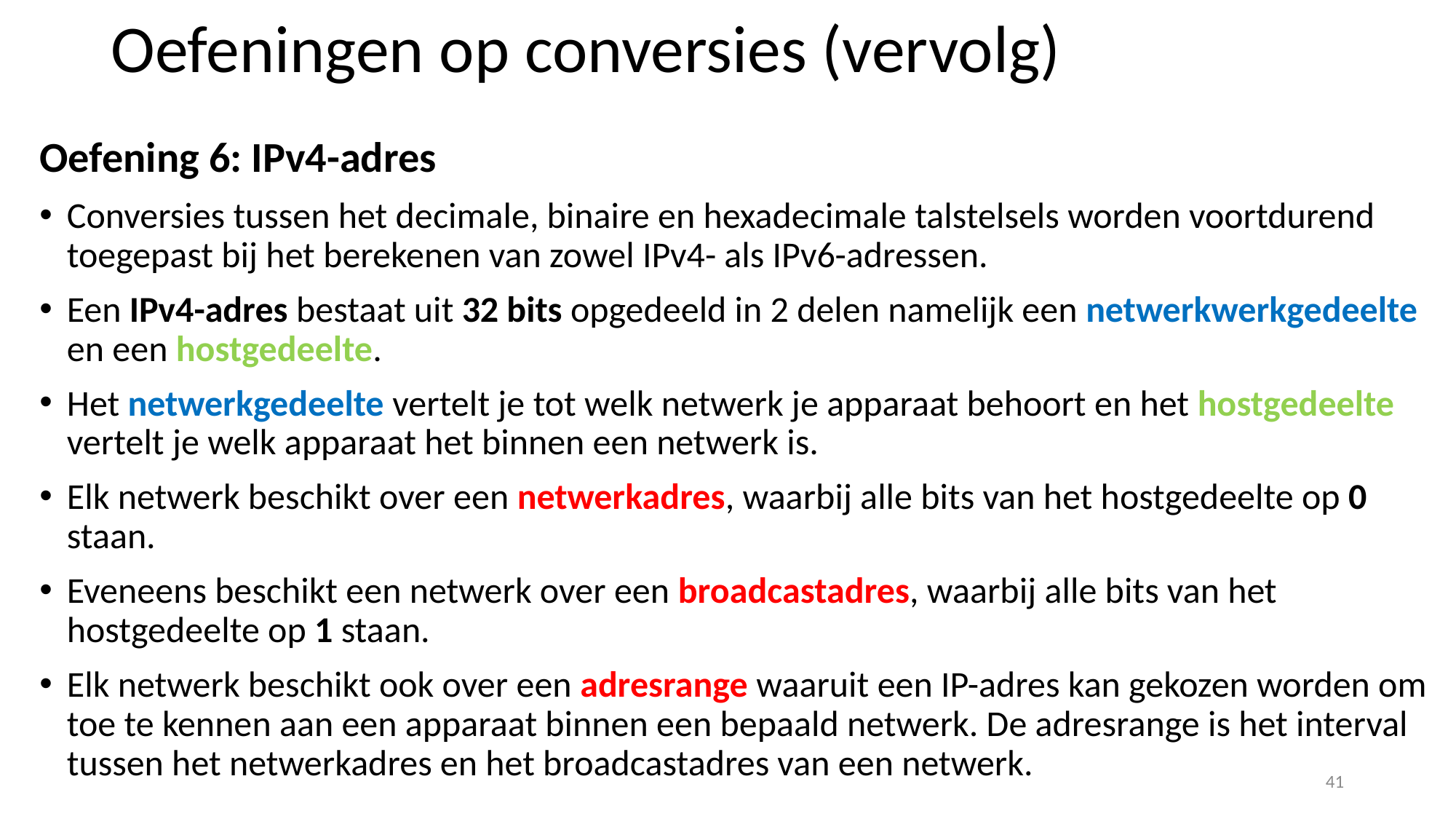

# Oefeningen op conversies (vervolg)
Oefening 6: IPv4-adres
Conversies tussen het decimale, binaire en hexadecimale talstelsels worden voortdurend toegepast bij het berekenen van zowel IPv4- als IPv6-adressen.
Een IPv4-adres bestaat uit 32 bits opgedeeld in 2 delen namelijk een netwerkwerkgedeelte en een hostgedeelte.
Het netwerkgedeelte vertelt je tot welk netwerk je apparaat behoort en het hostgedeelte vertelt je welk apparaat het binnen een netwerk is.
Elk netwerk beschikt over een netwerkadres, waarbij alle bits van het hostgedeelte op 0 staan.
Eveneens beschikt een netwerk over een broadcastadres, waarbij alle bits van het hostgedeelte op 1 staan.
Elk netwerk beschikt ook over een adresrange waaruit een IP-adres kan gekozen worden om toe te kennen aan een apparaat binnen een bepaald netwerk. De adresrange is het interval tussen het netwerkadres en het broadcastadres van een netwerk.

41